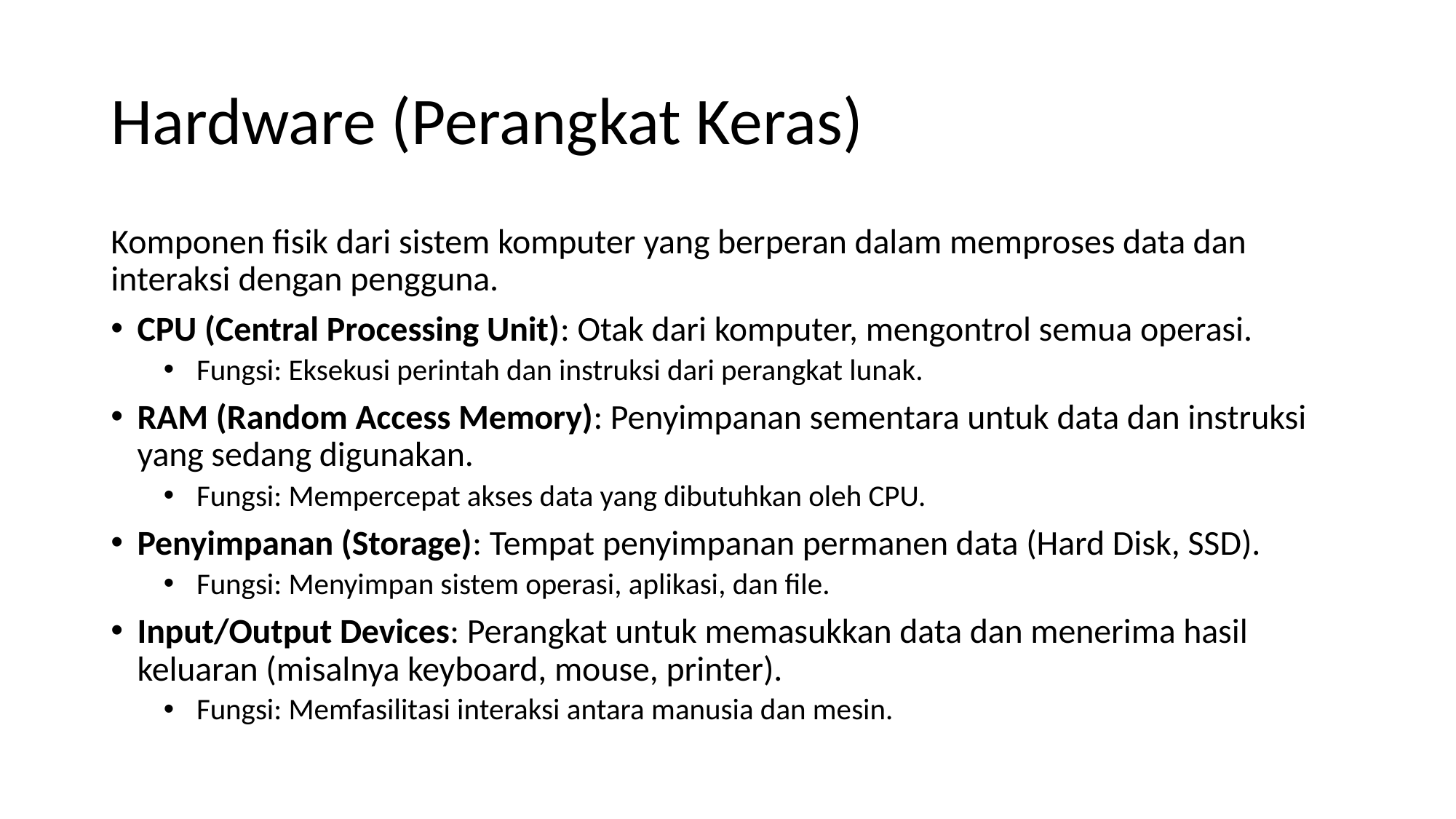

# Hardware (Perangkat Keras)
Komponen fisik dari sistem komputer yang berperan dalam memproses data dan interaksi dengan pengguna.
CPU (Central Processing Unit): Otak dari komputer, mengontrol semua operasi.
Fungsi: Eksekusi perintah dan instruksi dari perangkat lunak.
RAM (Random Access Memory): Penyimpanan sementara untuk data dan instruksi yang sedang digunakan.
Fungsi: Mempercepat akses data yang dibutuhkan oleh CPU.
Penyimpanan (Storage): Tempat penyimpanan permanen data (Hard Disk, SSD).
Fungsi: Menyimpan sistem operasi, aplikasi, dan file.
Input/Output Devices: Perangkat untuk memasukkan data dan menerima hasil keluaran (misalnya keyboard, mouse, printer).
Fungsi: Memfasilitasi interaksi antara manusia dan mesin.